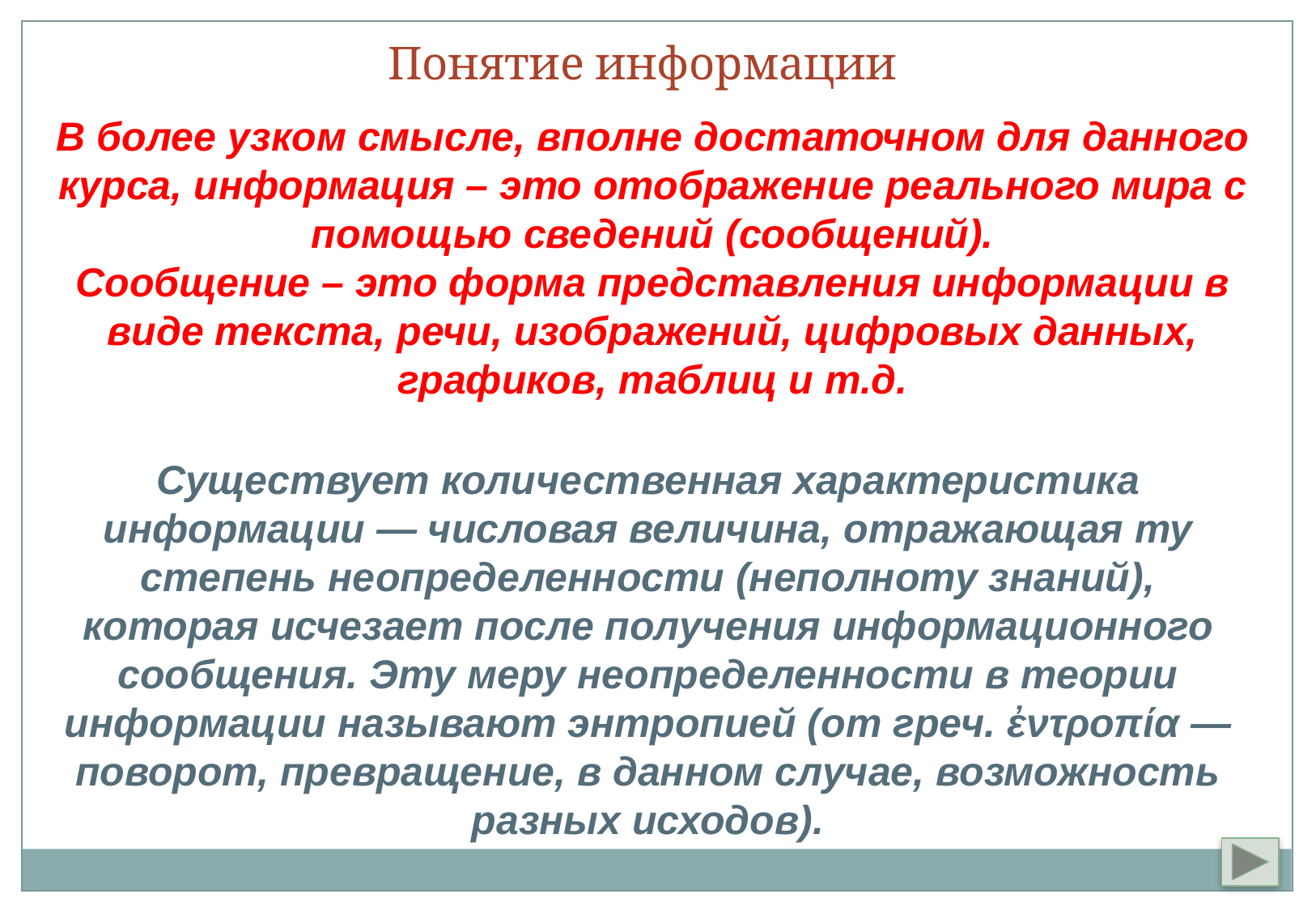

Понятие информации
В более узком смысле, вполне достаточном для данного курса, информация – это отображение реального мира с помощью сведений (сообщений).
Сообщение – это форма представления информации в виде текста, речи, изображений, цифровых данных, графиков, таблиц и т.д.
Существует количественная характеристика информации — числовая величина, отражающая ту степень неопределенности (неполноту знаний), которая исчезает после получения информационного сообщения. Эту меру неопределенности в теории информации называют энтропией (от греч. ἐντροπία — поворот, превращение, в данном случае, возможность разных исходов).